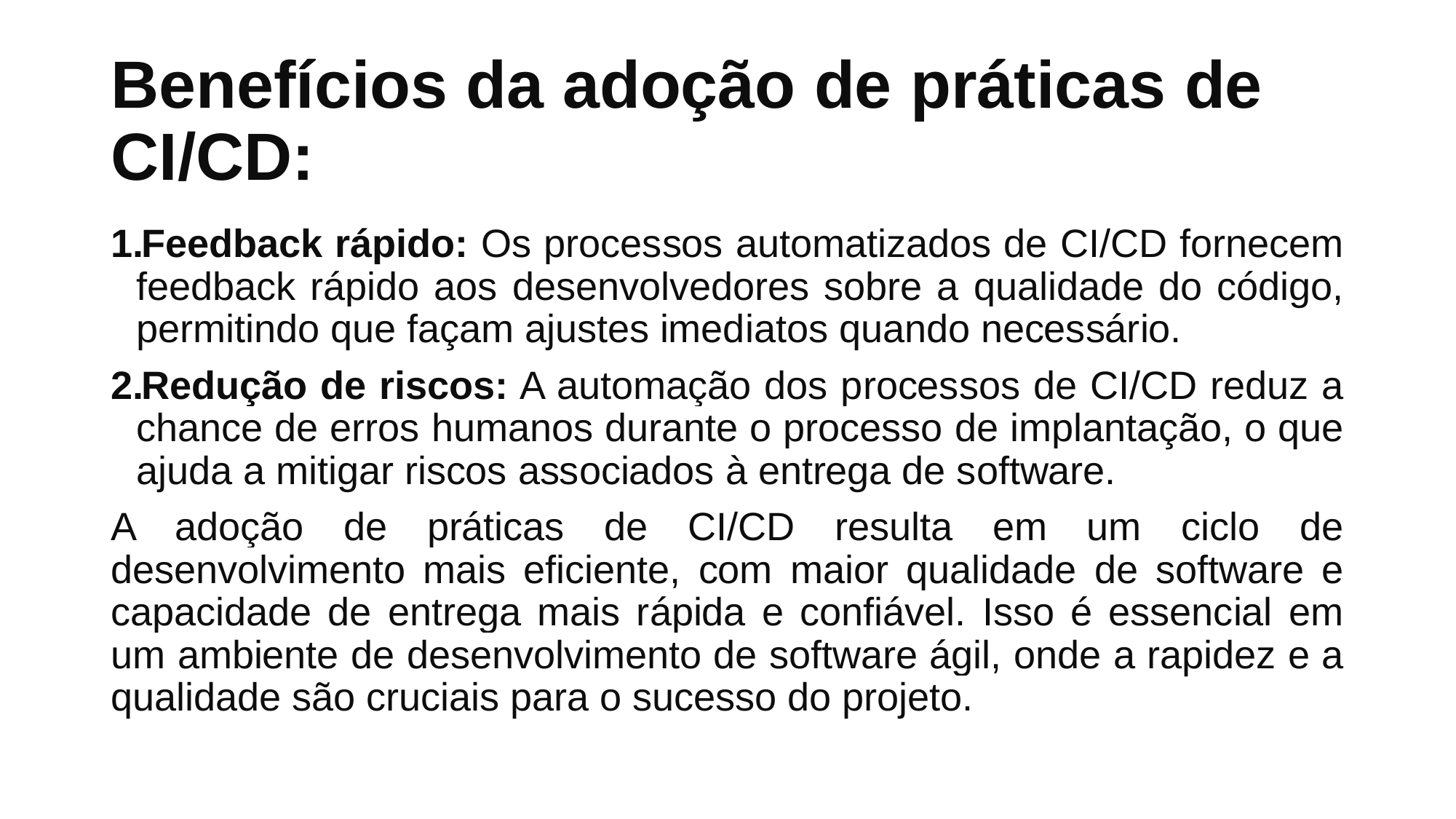

# Benefícios da adoção de práticas de CI/CD:
Feedback rápido: Os processos automatizados de CI/CD fornecem feedback rápido aos desenvolvedores sobre a qualidade do código, permitindo que façam ajustes imediatos quando necessário.
Redução de riscos: A automação dos processos de CI/CD reduz a chance de erros humanos durante o processo de implantação, o que ajuda a mitigar riscos associados à entrega de software.
A adoção de práticas de CI/CD resulta em um ciclo de desenvolvimento mais eficiente, com maior qualidade de software e capacidade de entrega mais rápida e confiável. Isso é essencial em um ambiente de desenvolvimento de software ágil, onde a rapidez e a qualidade são cruciais para o sucesso do projeto.